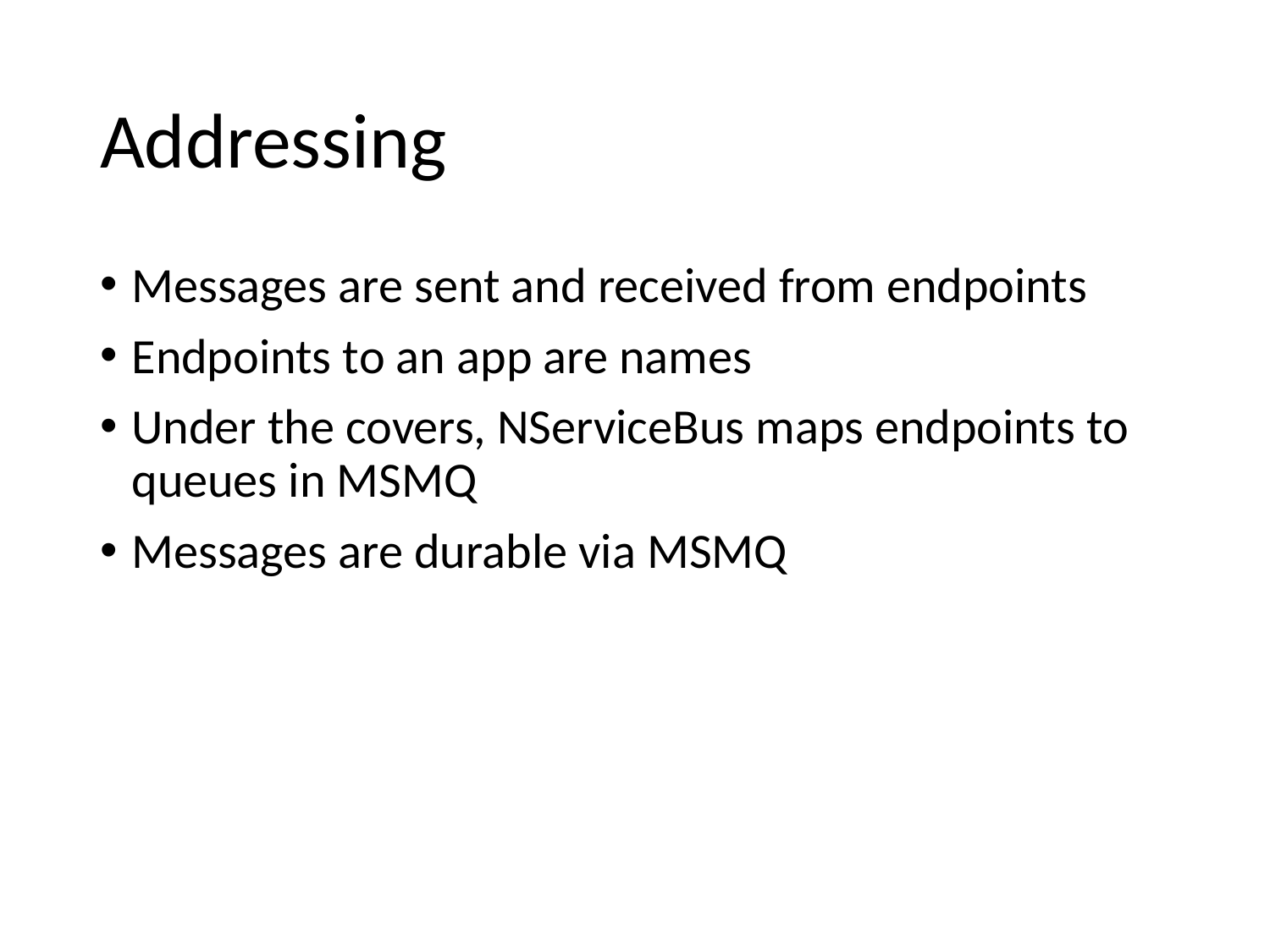

# Addressing
Messages are sent and received from endpoints
Endpoints to an app are names
Under the covers, NServiceBus maps endpoints to queues in MSMQ
Messages are durable via MSMQ